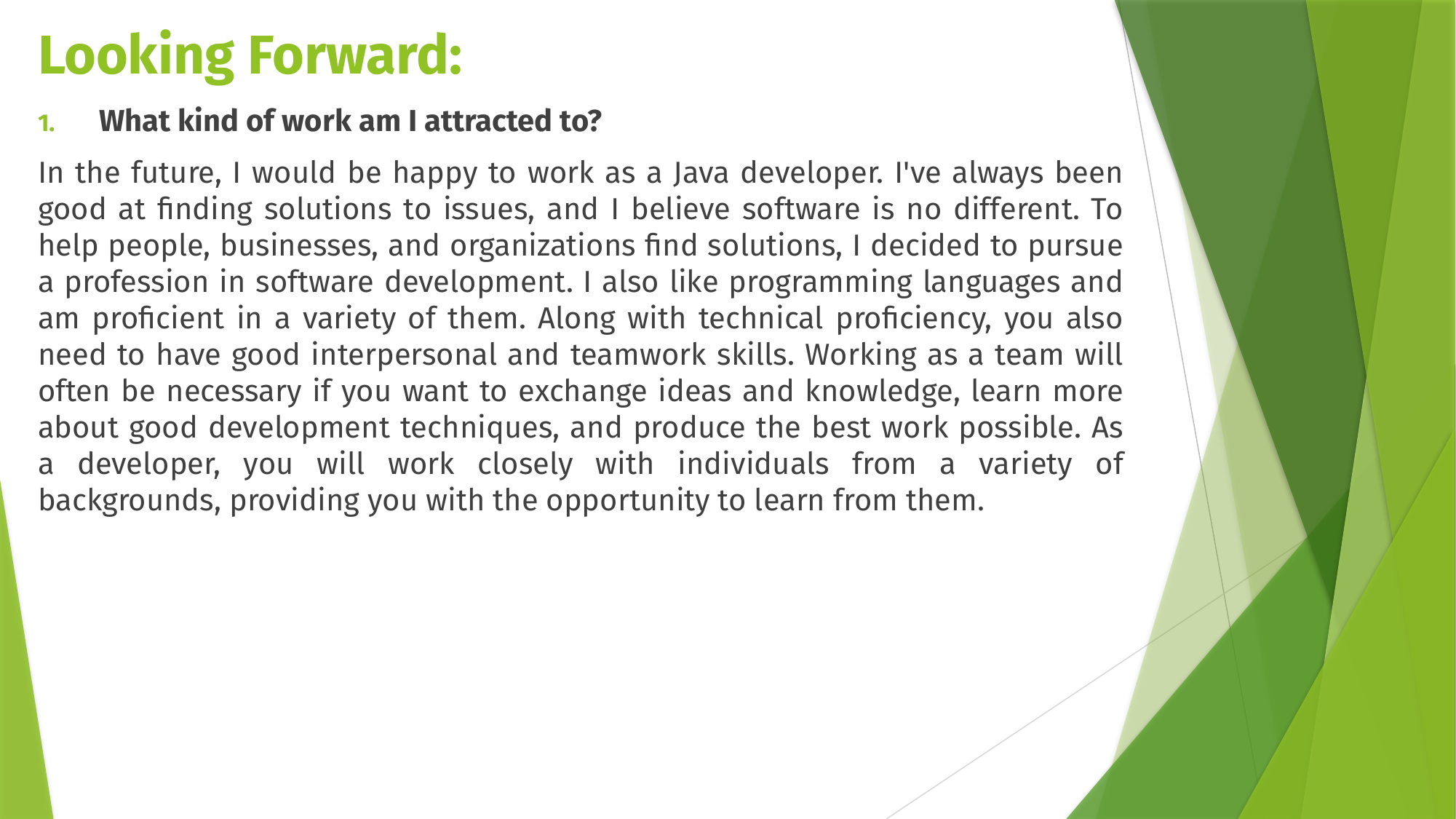

# Looking Forward:
What kind of work am I attracted to?
In the future, I would be happy to work as a Java developer. I've always been good at finding solutions to issues, and I believe software is no different. To help people, businesses, and organizations find solutions, I decided to pursue a profession in software development. I also like programming languages and am proficient in a variety of them. Along with technical proficiency, you also need to have good interpersonal and teamwork skills. Working as a team will often be necessary if you want to exchange ideas and knowledge, learn more about good development techniques, and produce the best work possible. As a developer, you will work closely with individuals from a variety of backgrounds, providing you with the opportunity to learn from them.